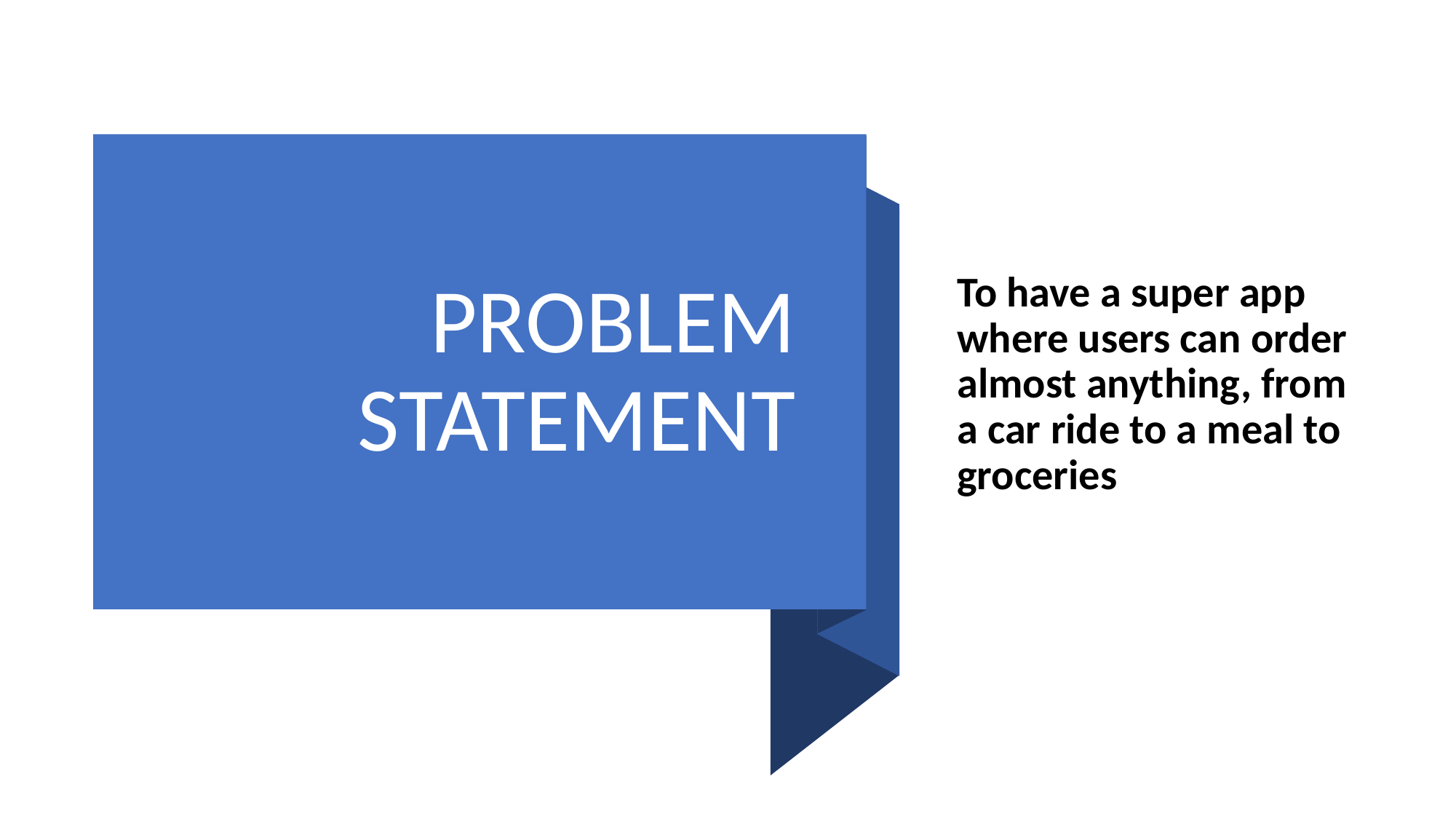

# PROBLEM STATEMENT
To have a super app where users can order almost anything, from a car ride to a meal to groceries